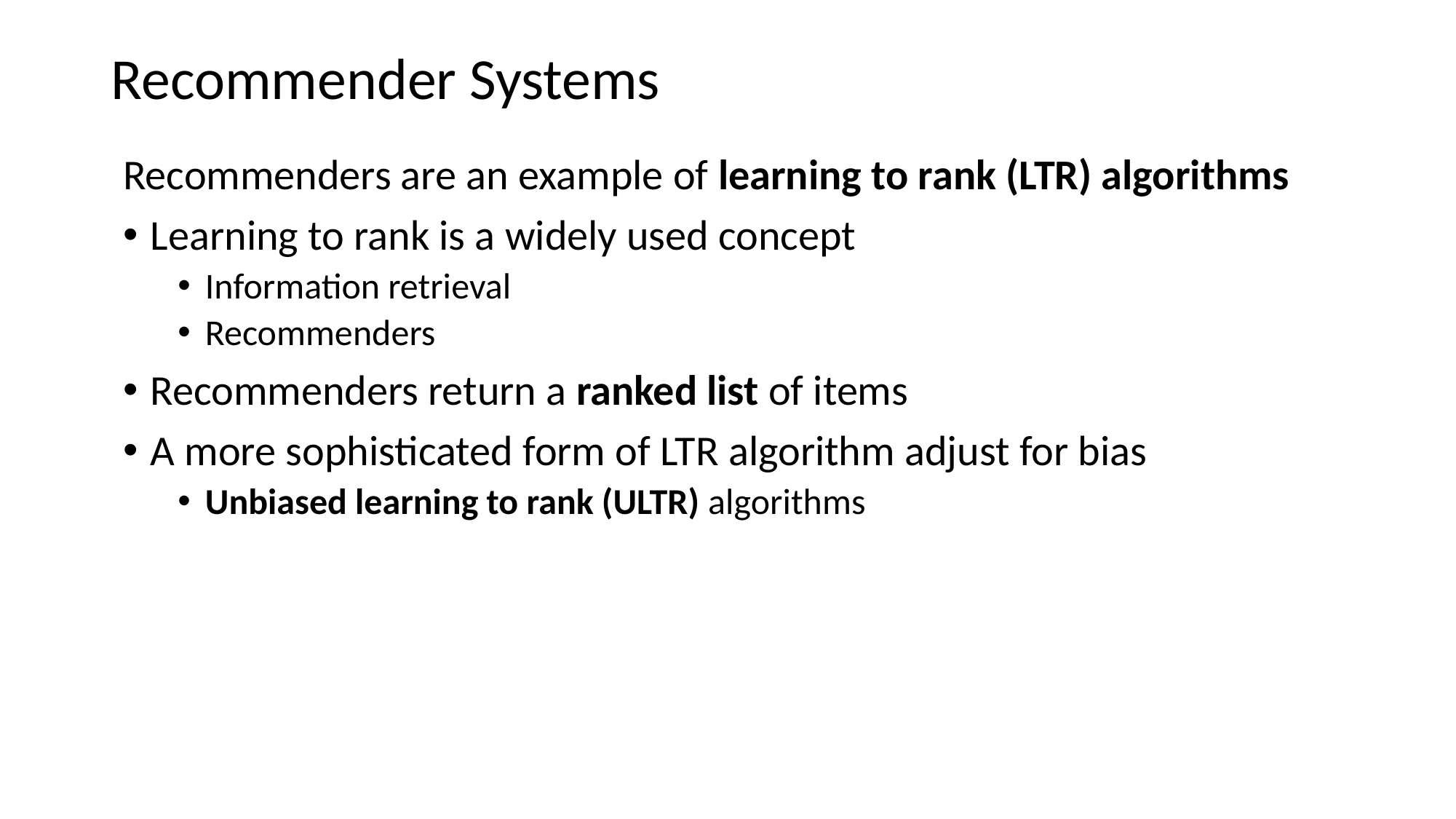

# Recommender Systems
Recommenders are an example of learning to rank (LTR) algorithms
Learning to rank is a widely used concept
Information retrieval
Recommenders
Recommenders return a ranked list of items
A more sophisticated form of LTR algorithm adjust for bias
Unbiased learning to rank (ULTR) algorithms